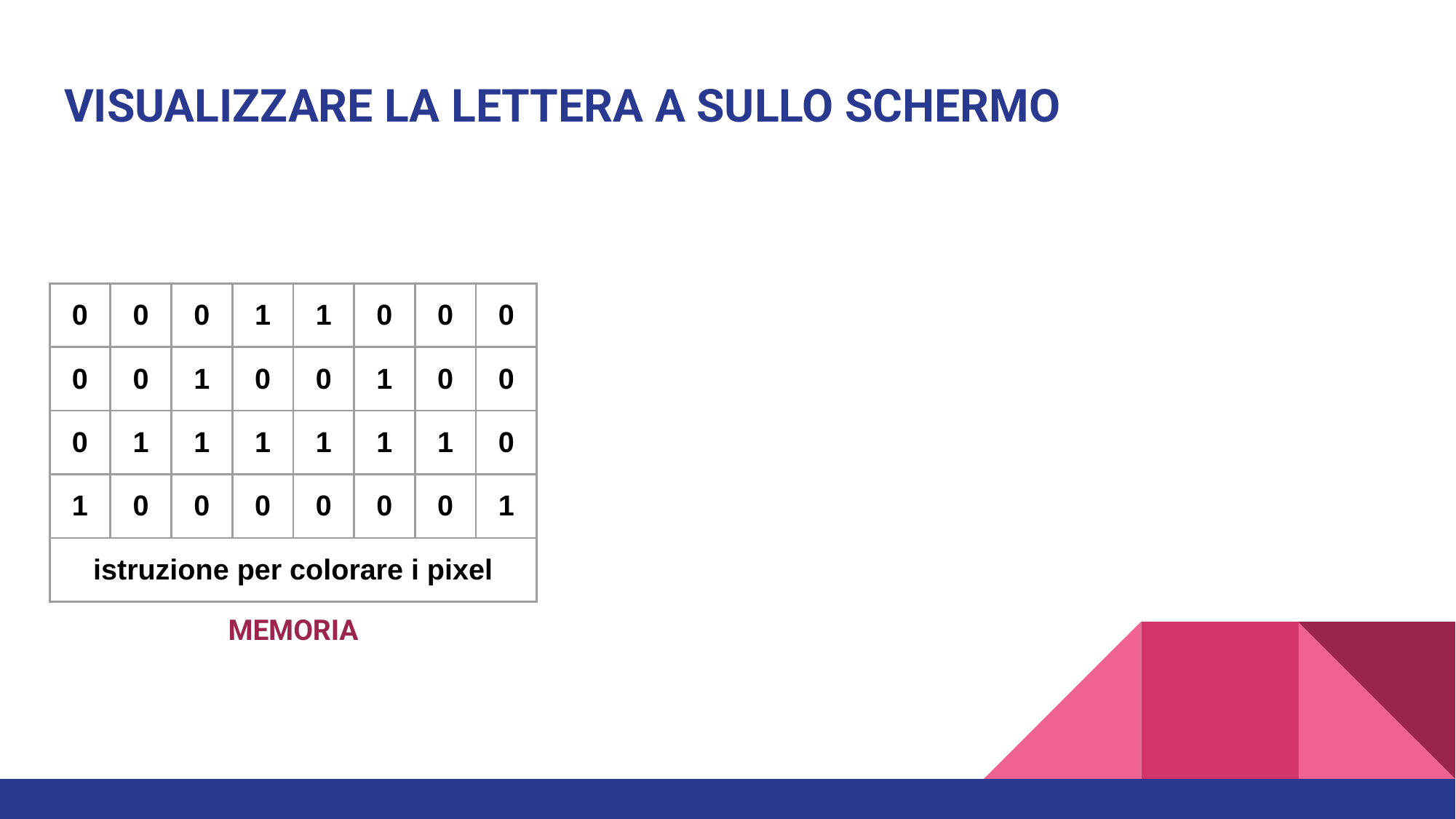

# VISUALIZZARE LA LETTERA A SULLO SCHERMO
| 0 | 0 | 0 | 1 | 1 | 0 | 0 | 0 |
| --- | --- | --- | --- | --- | --- | --- | --- |
| 0 | 0 | 1 | 0 | 0 | 1 | 0 | 0 |
| 0 | 1 | 1 | 1 | 1 | 1 | 1 | 0 |
| 1 | 0 | 0 | 0 | 0 | 0 | 0 | 1 |
| istruzione per colorare i pixel |  |  |  |  |  |  |  |
MEMORIA